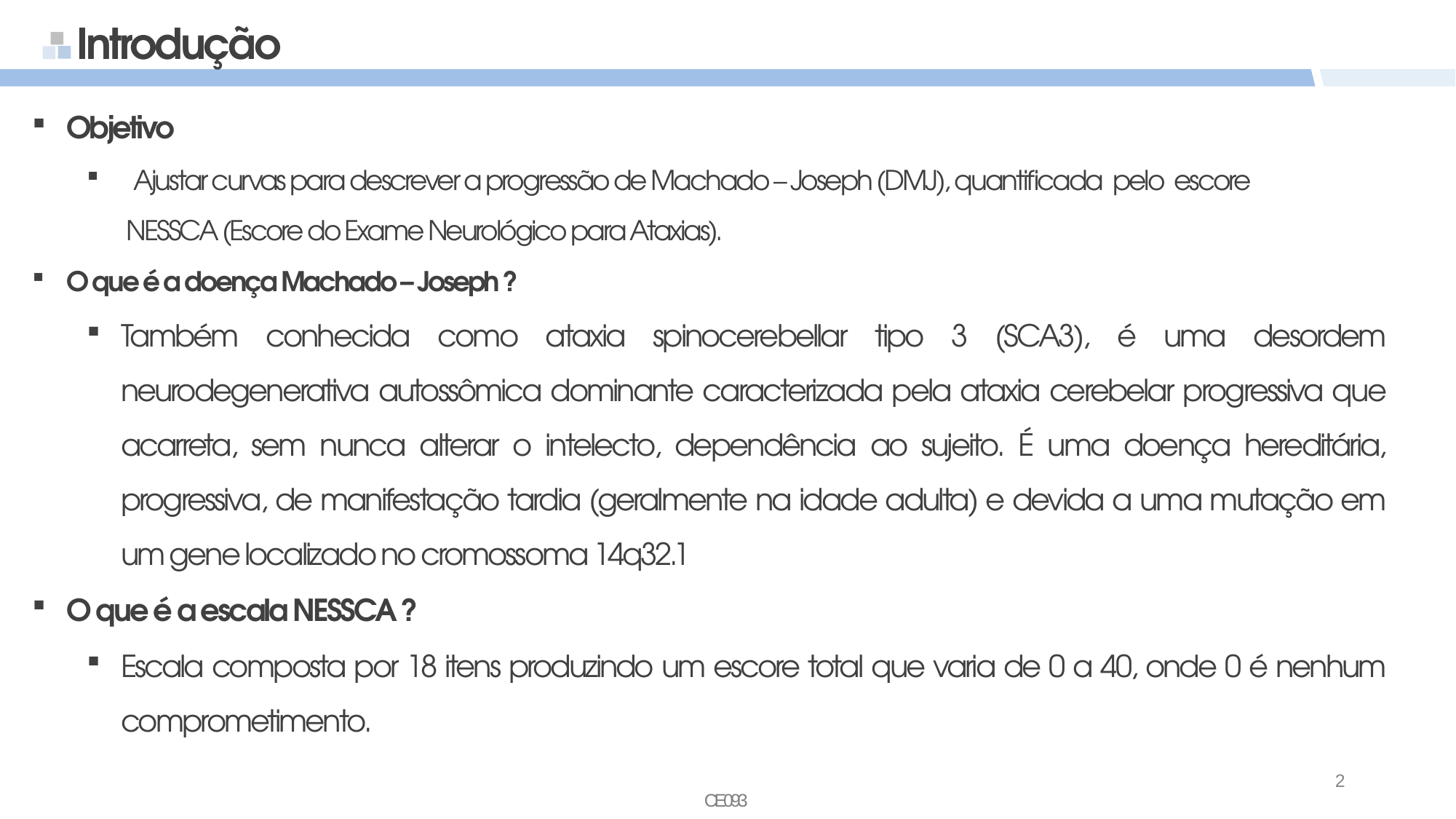

# Introdução

Objetivo
  Ajustar curvas para descrever a progressão de Machado – Joseph (DMJ), quantificada  pelo  escore
       NESSCA (Escore do Exame Neurológico para Ataxias).
O que é a doença Machado – Joseph ?
Também conhecida como ataxia spinocerebellar tipo 3 (SCA3), é uma desordem neurodegenerativa autossômica dominante caracterizada pela ataxia cerebelar progressiva que acarreta, sem nunca alterar o intelecto, dependência ao sujeito. É uma doença hereditária, progressiva, de manifestação tardia (geralmente na idade adulta) e devida a uma mutação em um gene localizado no cromossoma 14q32.1
O que é a escala NESSCA ?
Escala composta por 18 itens produzindo um escore total que varia de 0 a 40, onde 0 é nenhum comprometimento.

2
CE093